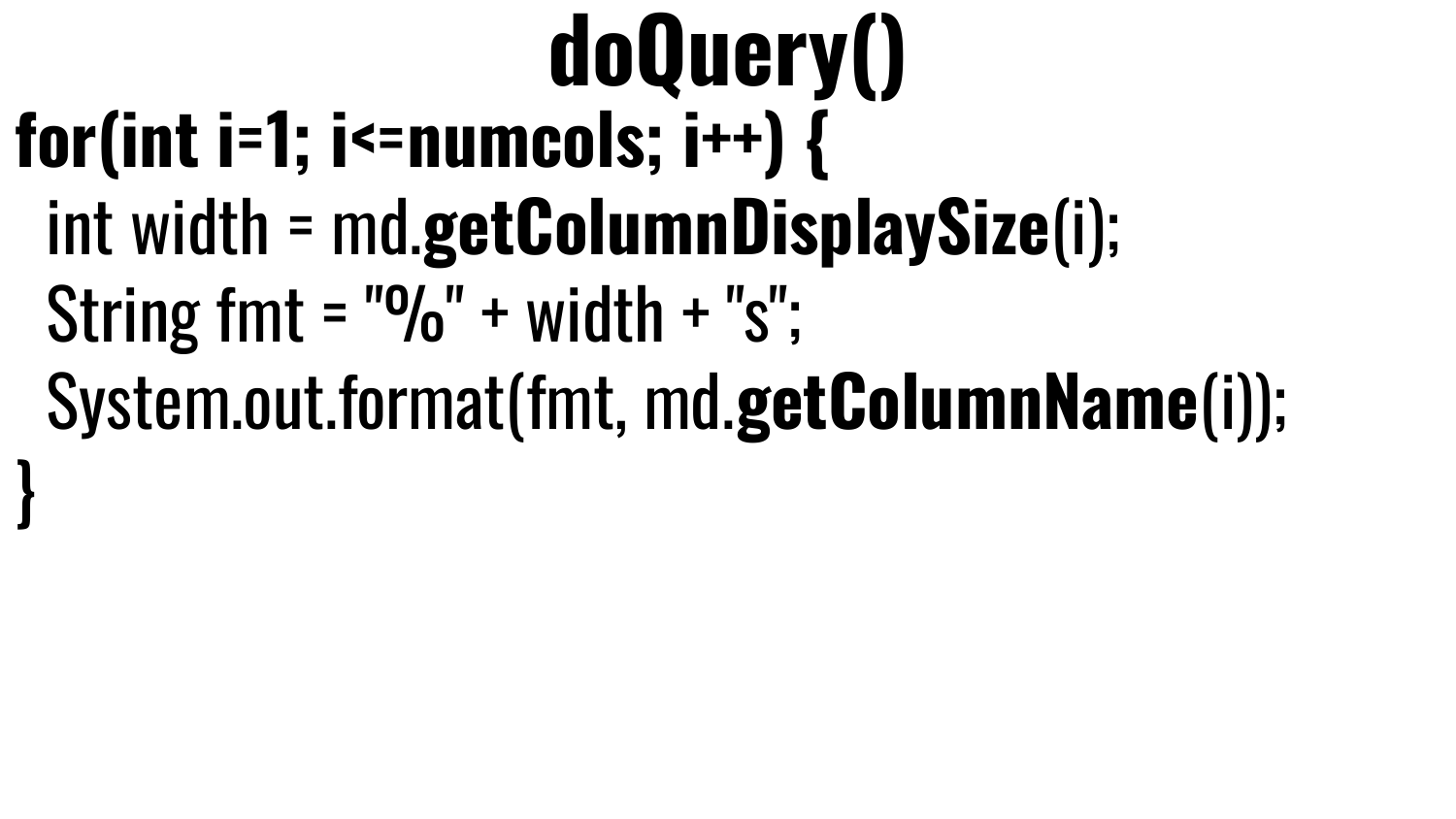

# doQuery()
for(int i=1; i<=numcols; i++) {
  int width = md.getColumnDisplaySize(i);
  String fmt = "%" + width + "s";
  System.out.format(fmt, md.getColumnName(i));
}